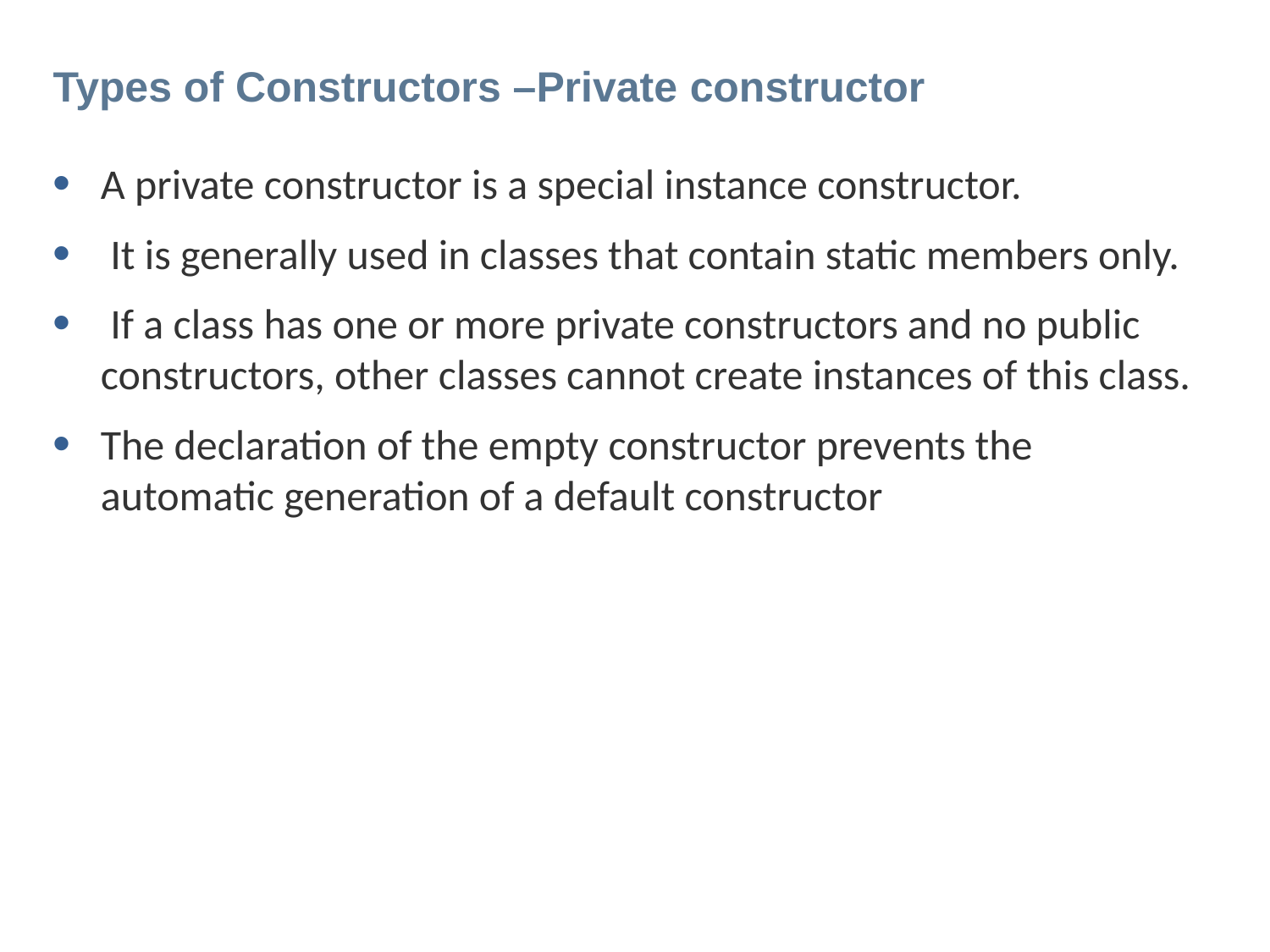

# Types of Constructors –Private constructor
A private constructor is a special instance constructor.
 It is generally used in classes that contain static members only.
 If a class has one or more private constructors and no public constructors, other classes cannot create instances of this class.
The declaration of the empty constructor prevents the automatic generation of a default constructor